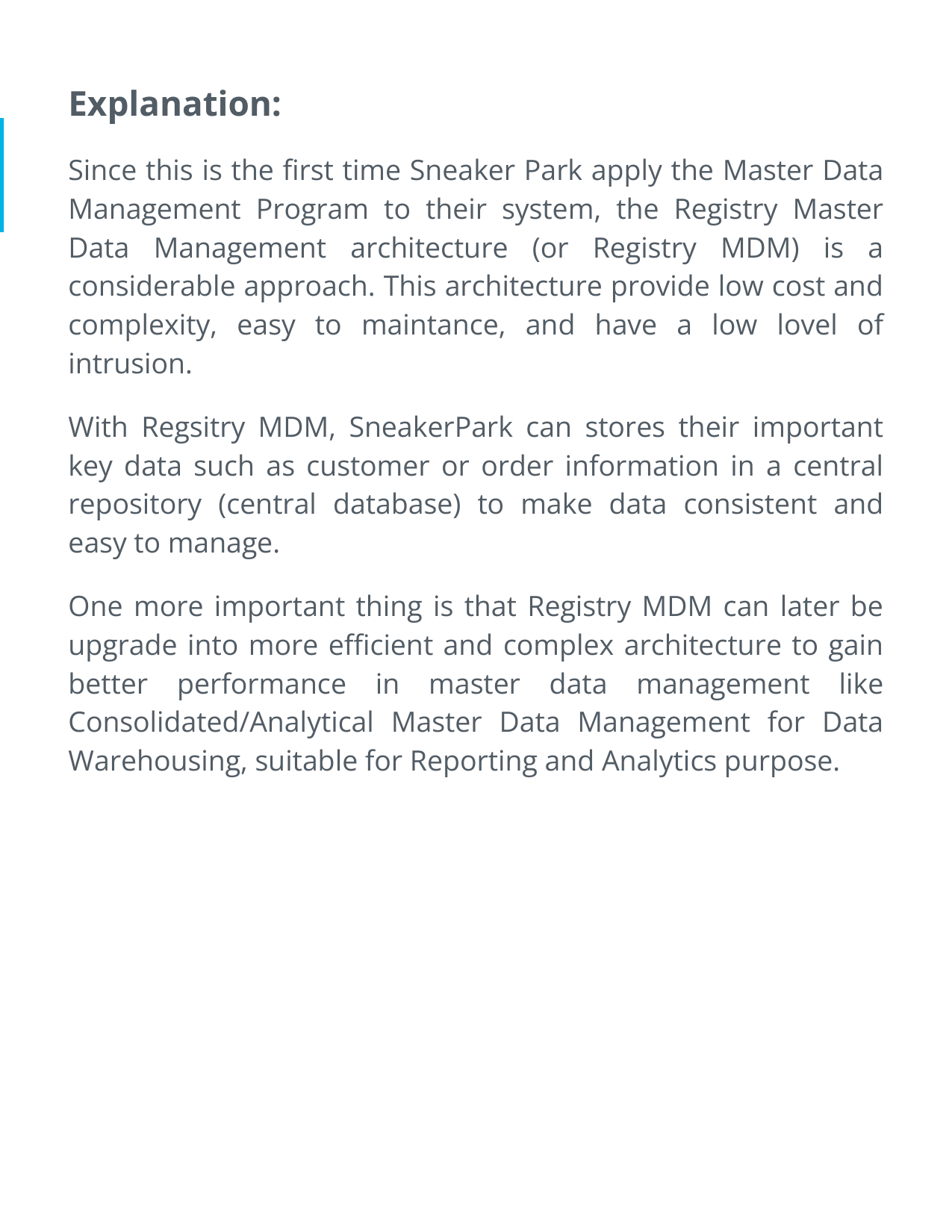

Explanation:
Since this is the first time Sneaker Park apply the Master Data Management Program to their system, the Registry Master Data Management architecture (or Registry MDM) is a considerable approach. This architecture provide low cost and complexity, easy to maintance, and have a low lovel of intrusion.
With Regsitry MDM, SneakerPark can stores their important key data such as customer or order information in a central repository (central database) to make data consistent and easy to manage.
One more important thing is that Registry MDM can later be upgrade into more efficient and complex architecture to gain better performance in master data management like Consolidated/Analytical Master Data Management for Data Warehousing, suitable for Reporting and Analytics purpose.